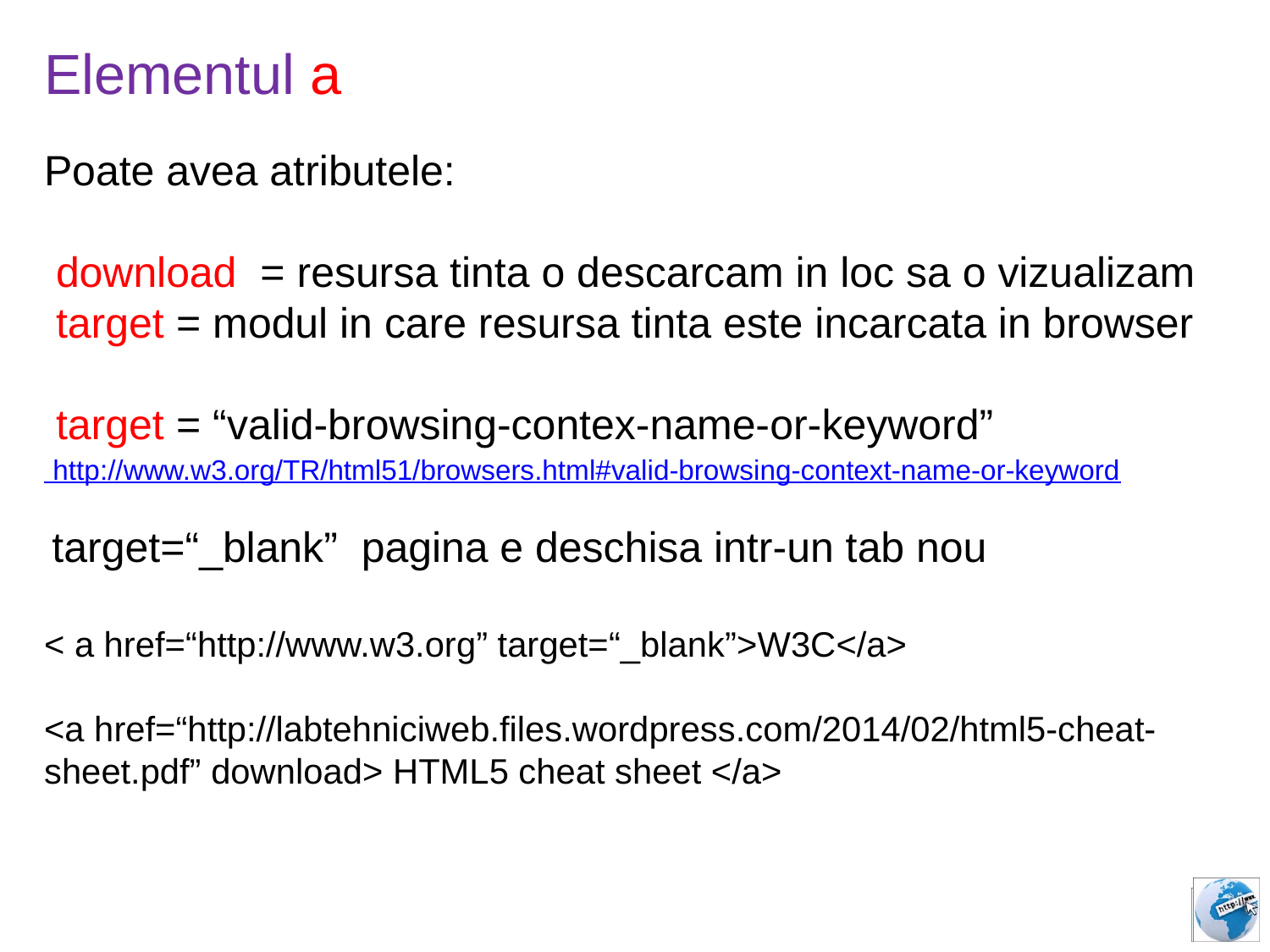

Elementul a

Poate avea atributele:

 download  = resursa tinta o descarcam in loc sa o vizualizam
 target = modul in care resursa tinta este incarcata in browser

 target = “valid-browsing-contex-name-or-keyword”
 http://www.w3.org/TR/html51/browsers.html#valid-browsing-context-name-or-keyword

 target=“_blank”  pagina e deschisa intr-un tab nou

< a href=“http://www.w3.org” target=“_blank”>W3C</a>

<a href=“http://labtehniciweb.files.wordpress.com/2014/02/html5-cheat-sheet.pdf” download> HTML5 cheat sheet </a>